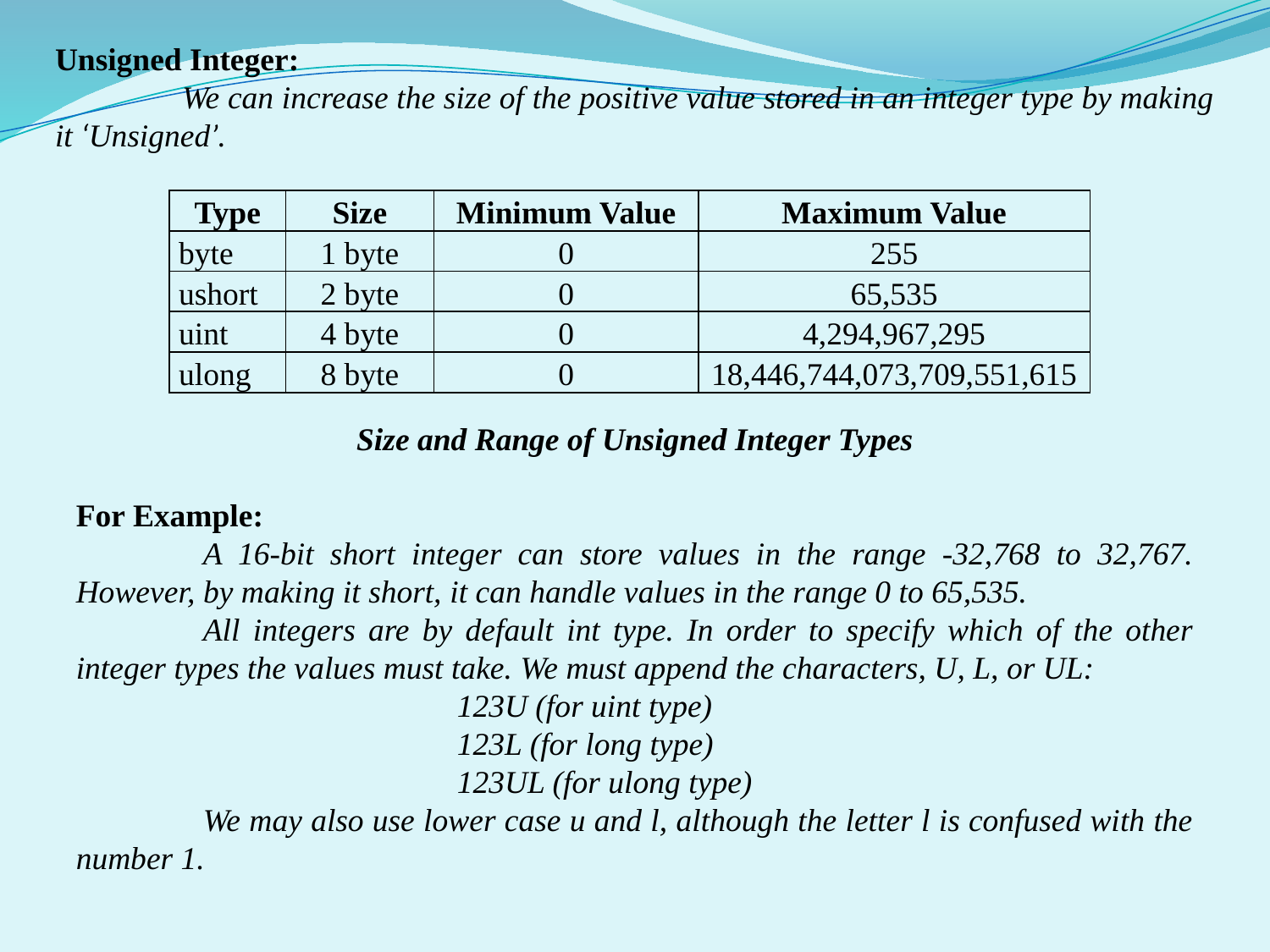

Unsigned Integer:
	We can increase the size of the positive value stored in an integer type by making it ‘Unsigned’.
| Type | Size | Minimum Value | Maximum Value |
| --- | --- | --- | --- |
| byte | 1 byte | 0 | 255 |
| ushort | 2 byte | 0 | 65,535 |
| uint | 4 byte | 0 | 4,294,967,295 |
| ulong | 8 byte | 0 | 18,446,744,073,709,551,615 |
Size and Range of Unsigned Integer Types

For Example:
	A 16-bit short integer can store values in the range -32,768 to 32,767. However, by making it short, it can handle values in the range 0 to 65,535.
	All integers are by default int type. In order to specify which of the other integer types the values must take. We must append the characters, U, L, or UL:
123U (for uint type)
123L (for long type)
123UL (for ulong type)
	We may also use lower case u and l, although the letter l is confused with the number 1.